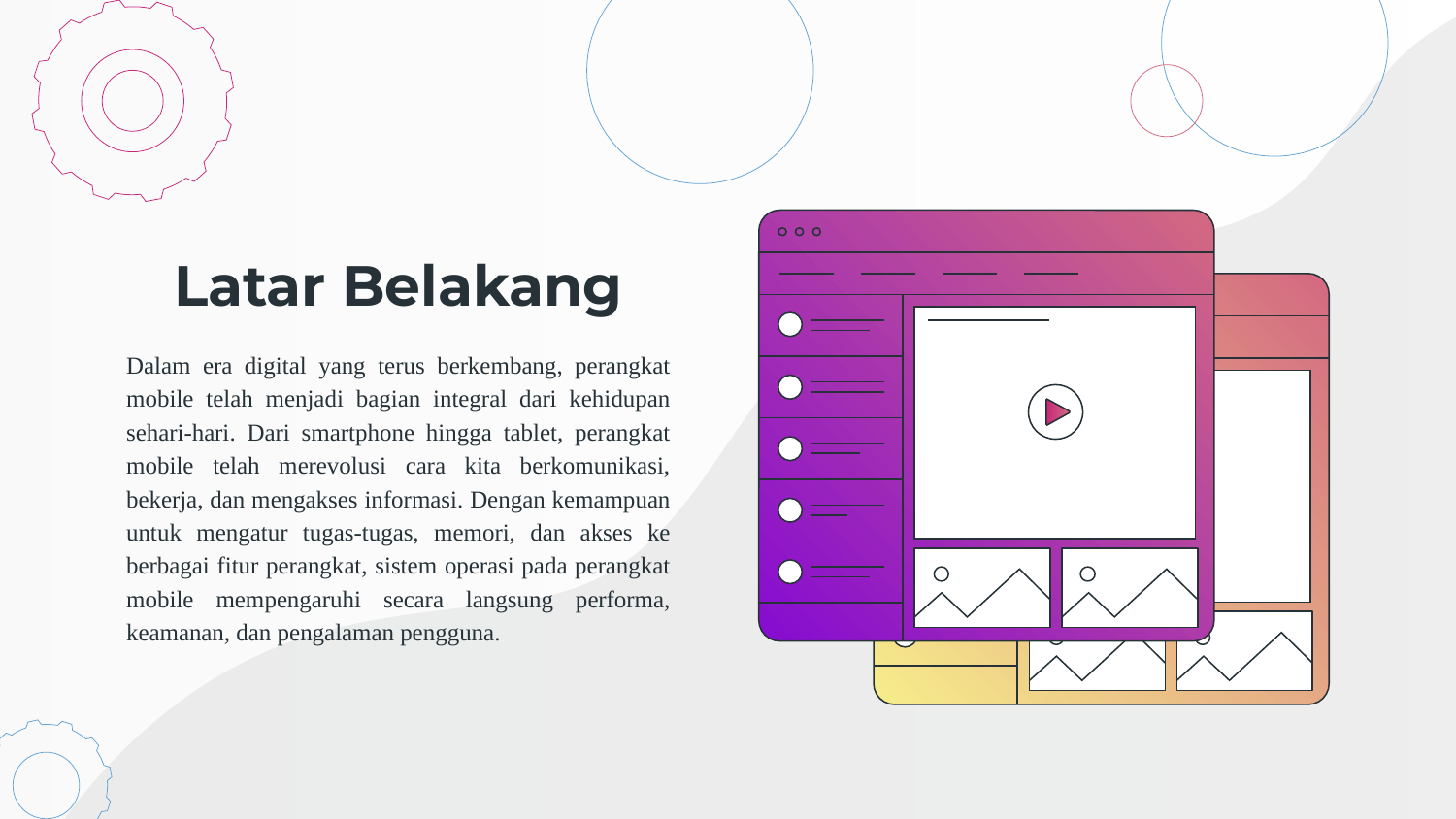

# Latar Belakang

Dalam era digital yang terus berkembang, perangkat mobile telah menjadi bagian integral dari kehidupan sehari-hari. Dari smartphone hingga tablet, perangkat mobile telah merevolusi cara kita berkomunikasi, bekerja, dan mengakses informasi. Dengan kemampuan untuk mengatur tugas-tugas, memori, dan akses ke berbagai fitur perangkat, sistem operasi pada perangkat mobile mempengaruhi secara langsung performa, keamanan, dan pengalaman pengguna.